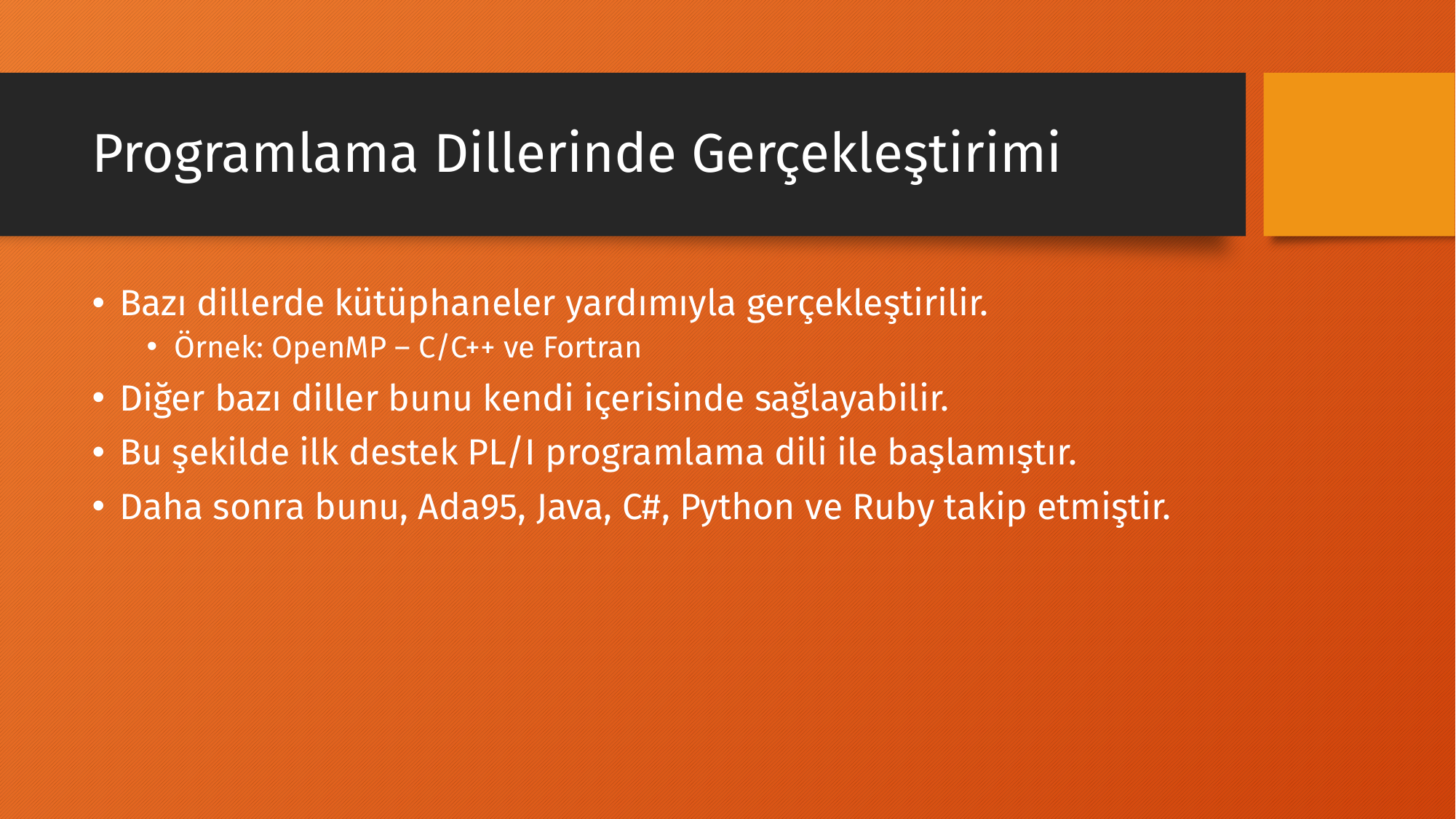

# Programlama Dillerinde Gerçekleştirimi
Bazı dillerde kütüphaneler yardımıyla gerçekleştirilir.
Örnek: OpenMP – C/C++ ve Fortran
Diğer bazı diller bunu kendi içerisinde sağlayabilir.
Bu şekilde ilk destek PL/I programlama dili ile başlamıştır.
Daha sonra bunu, Ada95, Java, C#, Python ve Ruby takip etmiştir.